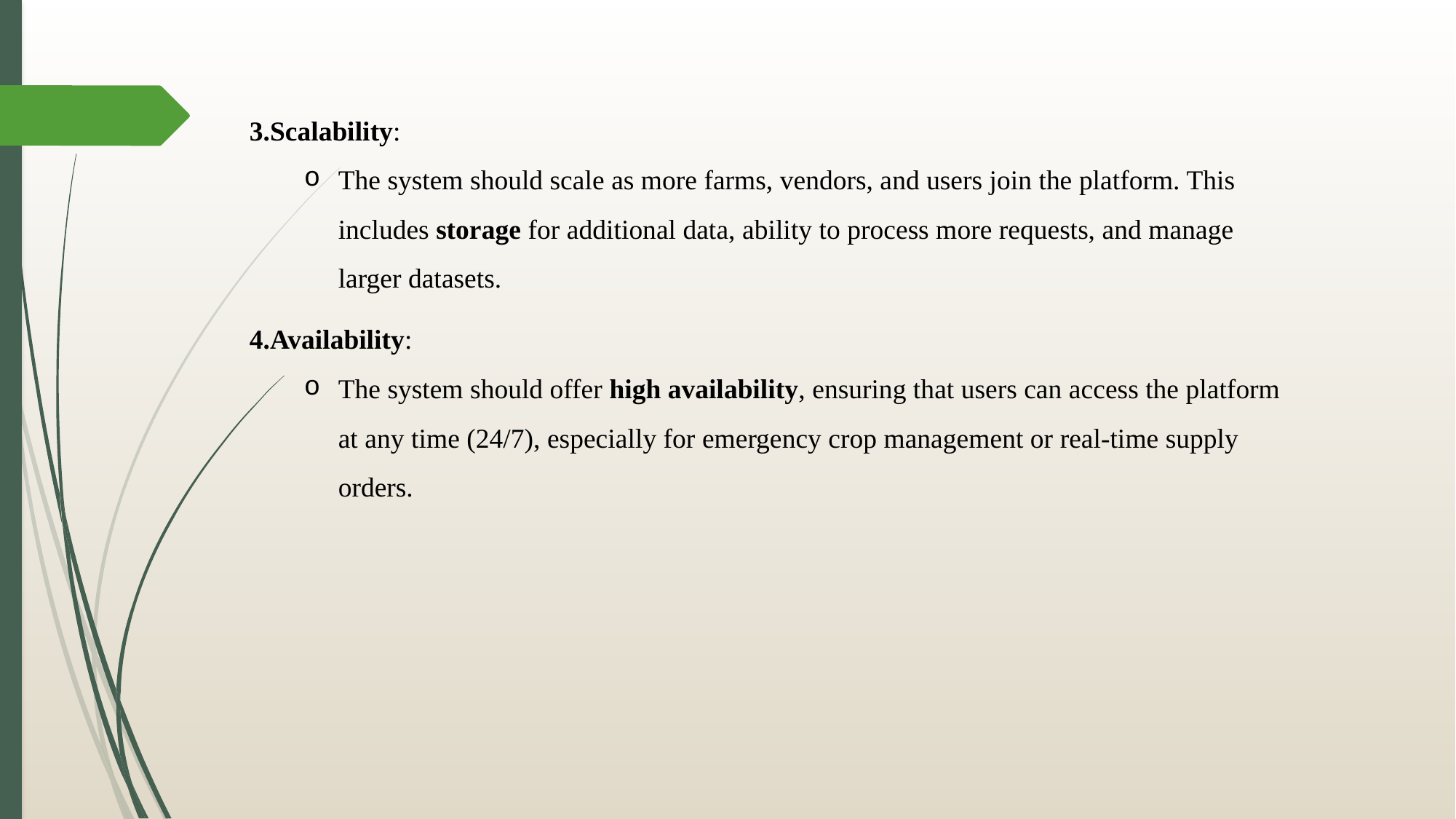

3.Scalability:
The system should scale as more farms, vendors, and users join the platform. This includes storage for additional data, ability to process more requests, and manage larger datasets.
4.Availability:
The system should offer high availability, ensuring that users can access the platform at any time (24/7), especially for emergency crop management or real-time supply orders.